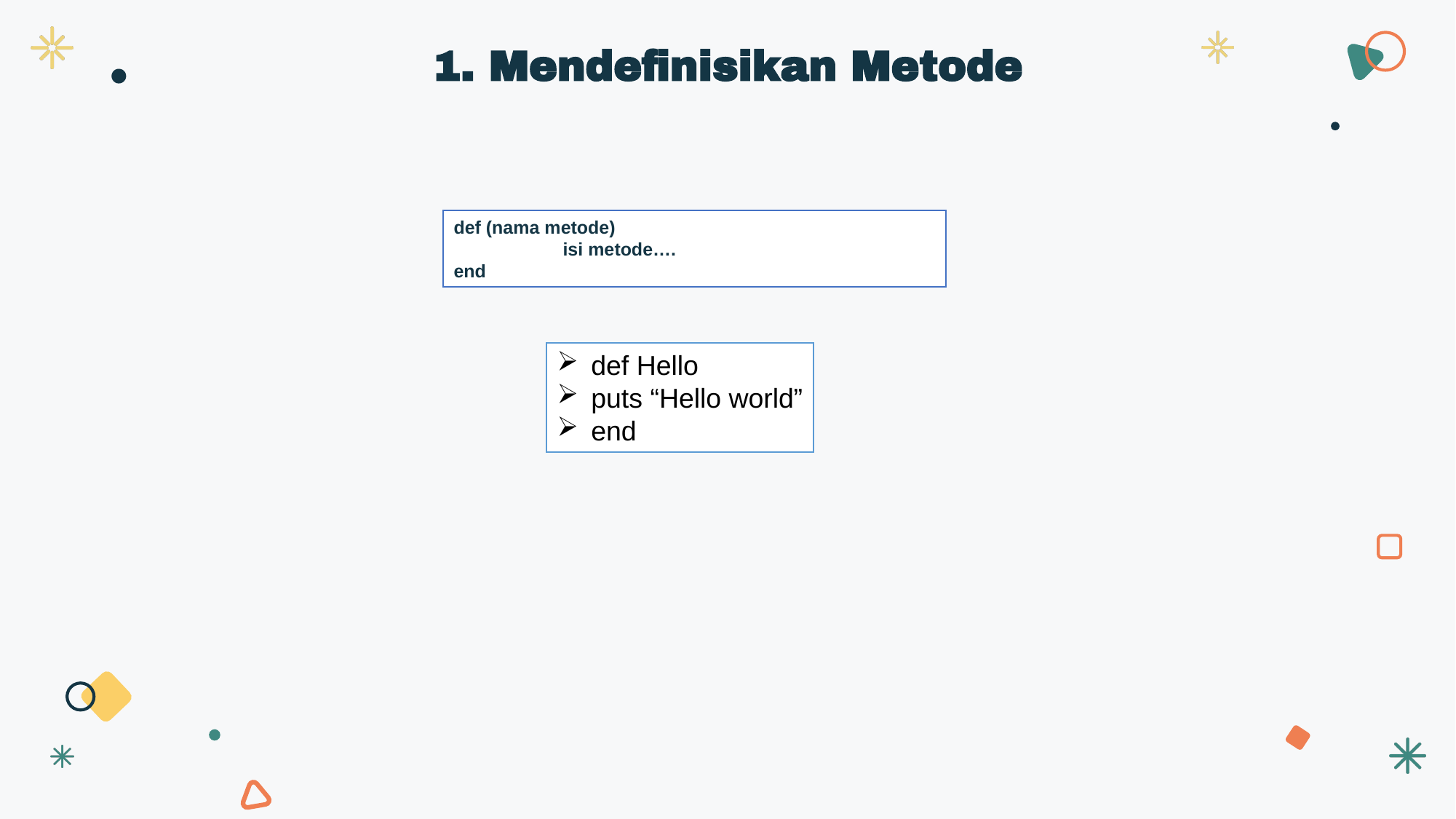

1. Mendefinisikan Metode
def (nama metode)
	isi metode….
end
def Hello
puts “Hello world”
end